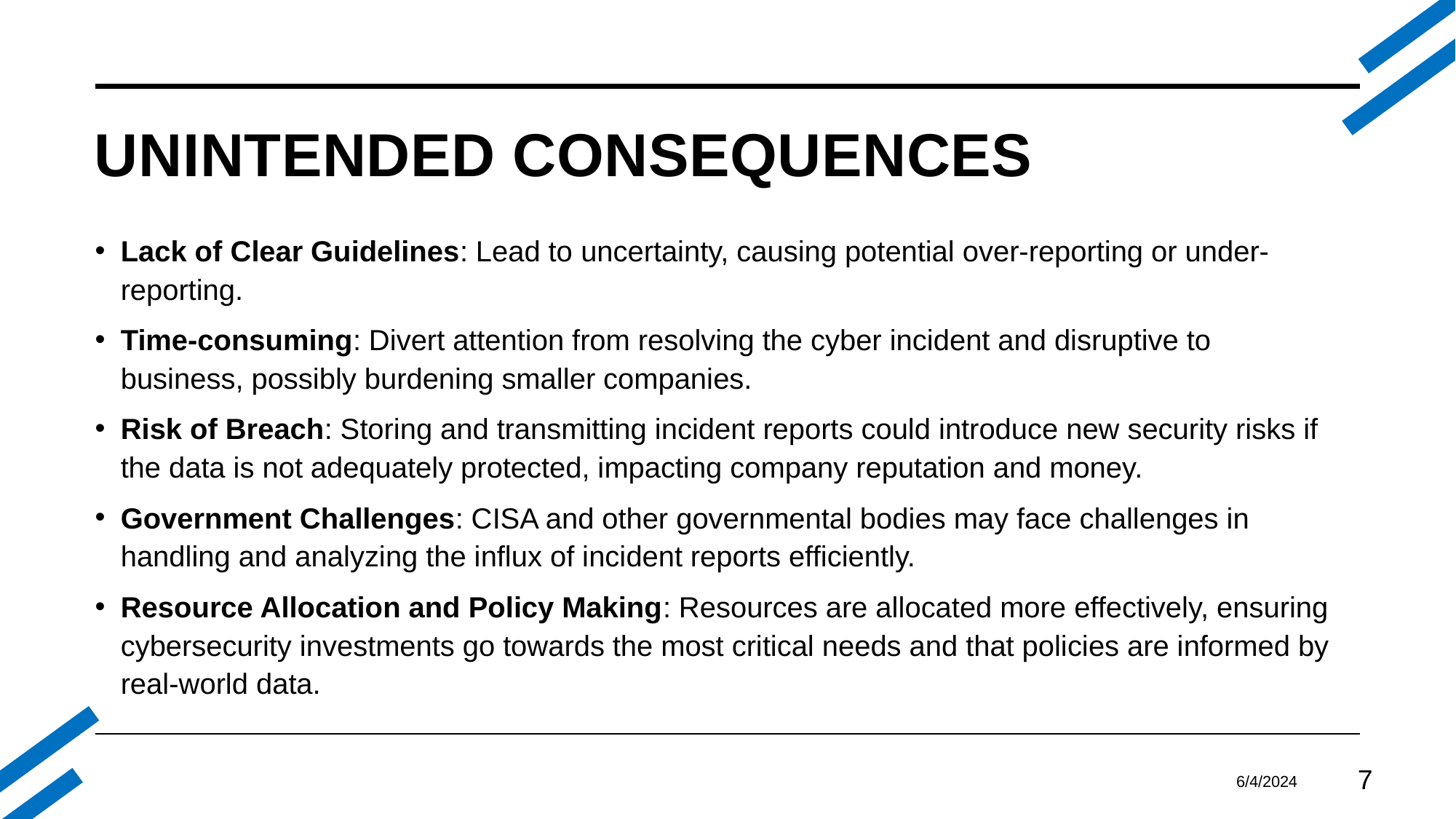

# Unintended Consequences
Lack of Clear Guidelines: Lead to uncertainty, causing potential over-reporting or under-reporting.
Time-consuming: Divert attention from resolving the cyber incident and disruptive to business, possibly burdening smaller companies.
Risk of Breach: Storing and transmitting incident reports could introduce new security risks if the data is not adequately protected, impacting company reputation and money.
Government Challenges: CISA and other governmental bodies may face challenges in handling and analyzing the influx of incident reports efficiently.
Resource Allocation and Policy Making: Resources are allocated more effectively, ensuring cybersecurity investments go towards the most critical needs and that policies are informed by real-world data.

6/4/2024
7